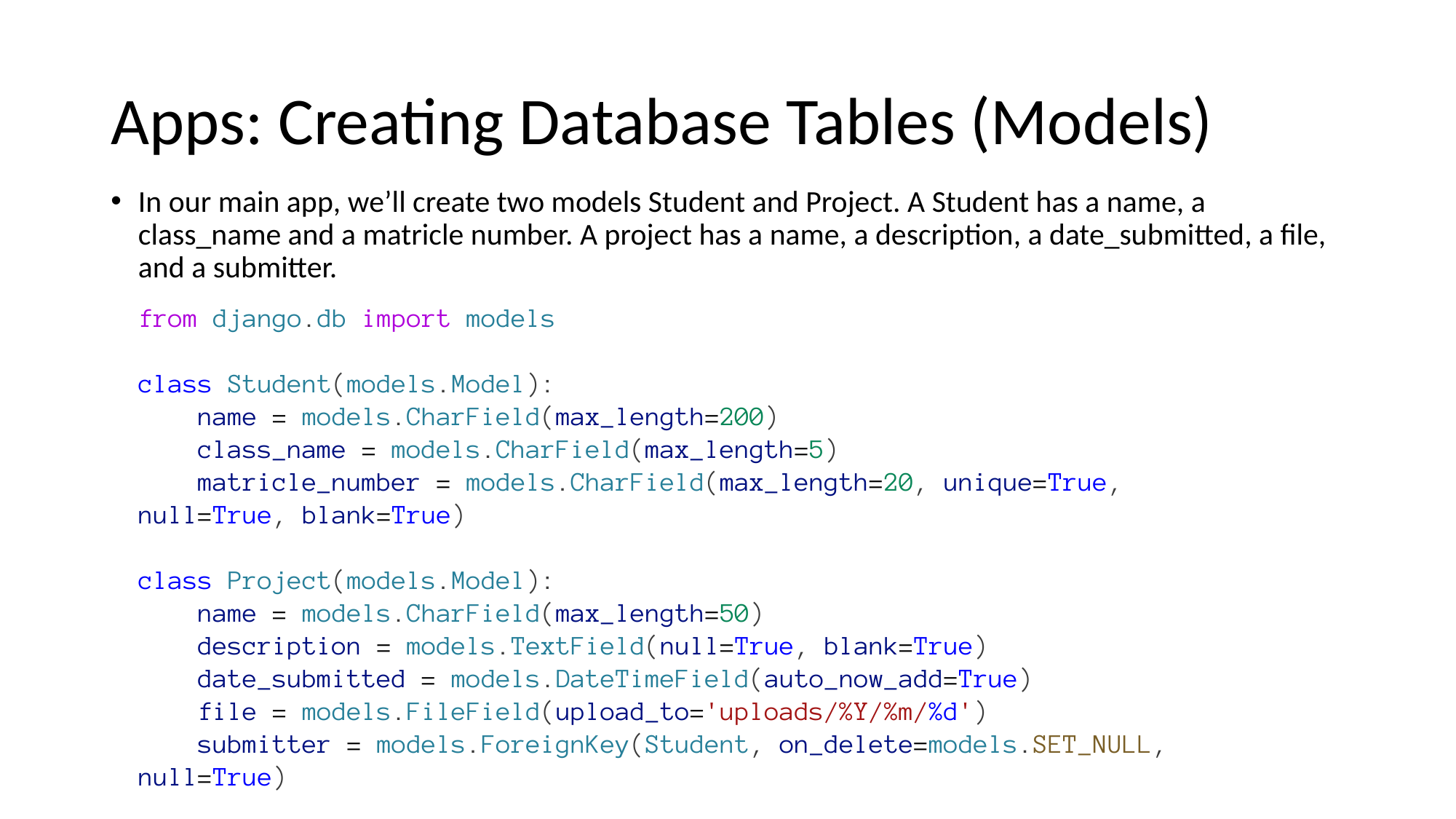

# Apps: Creating Database Tables (Models)
In our main app, we’ll create two models Student and Project. A Student has a name, a class_name and a matricle number. A project has a name, a description, a date_submitted, a file, and a submitter.
from django.db import models
class Student(models.Model):
    name = models.CharField(max_length=200)
    class_name = models.CharField(max_length=5)
    matricle_number = models.CharField(max_length=20, unique=True, null=True, blank=True)
class Project(models.Model):
    name = models.CharField(max_length=50)
    description = models.TextField(null=True, blank=True)
    date_submitted = models.DateTimeField(auto_now_add=True)
    file = models.FileField(upload_to='uploads/%Y/%m/%d')
    submitter = models.ForeignKey(Student, on_delete=models.SET_NULL, null=True)